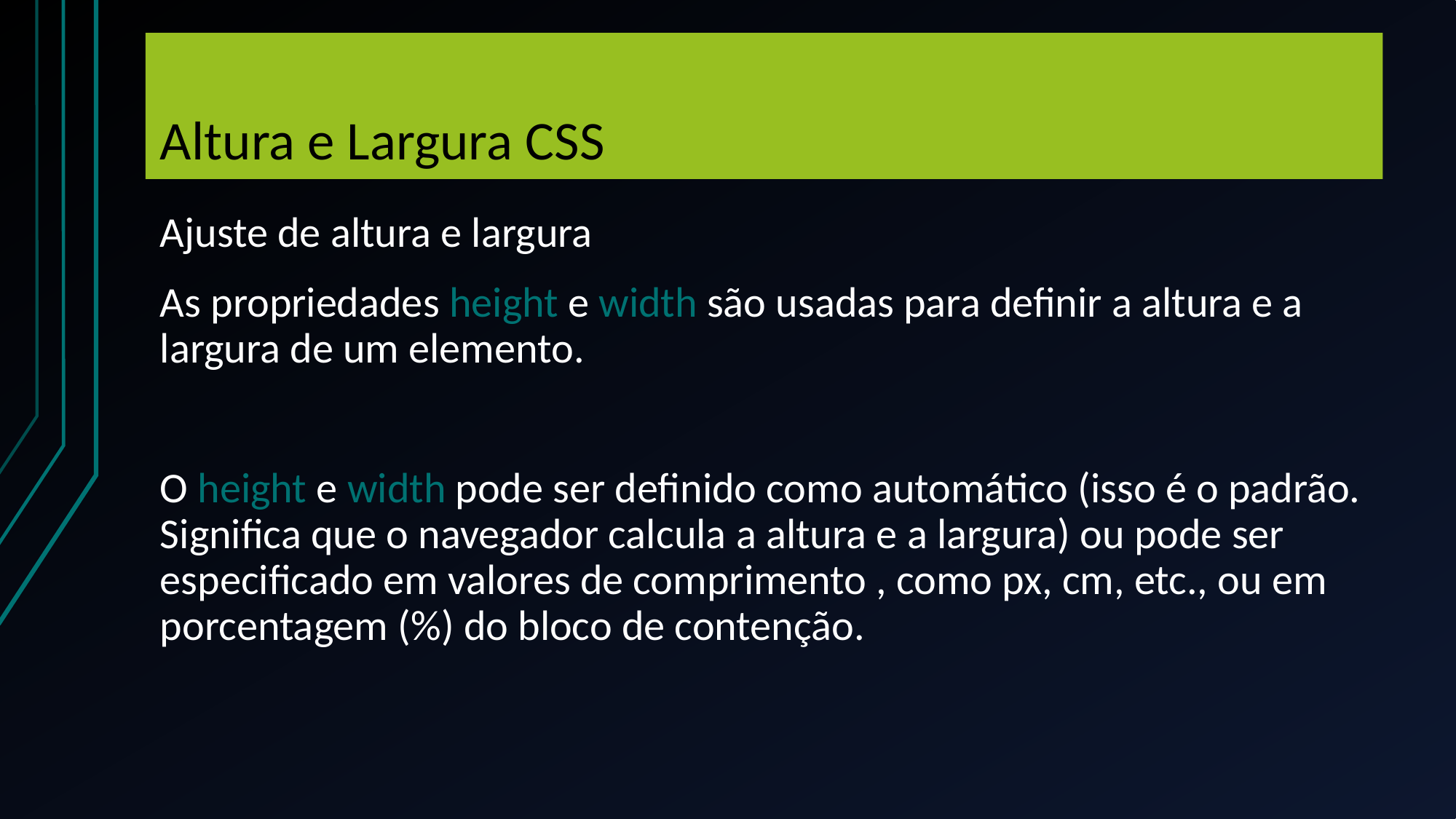

# Altura e Largura CSS
Ajuste de altura e largura
As propriedades height e width são usadas para definir a altura e a largura de um elemento.

O height e width pode ser definido como automático (isso é o padrão. Significa que o navegador calcula a altura e a largura) ou pode ser especificado em valores de comprimento , como px, cm, etc., ou em porcentagem (%) do bloco de contenção.